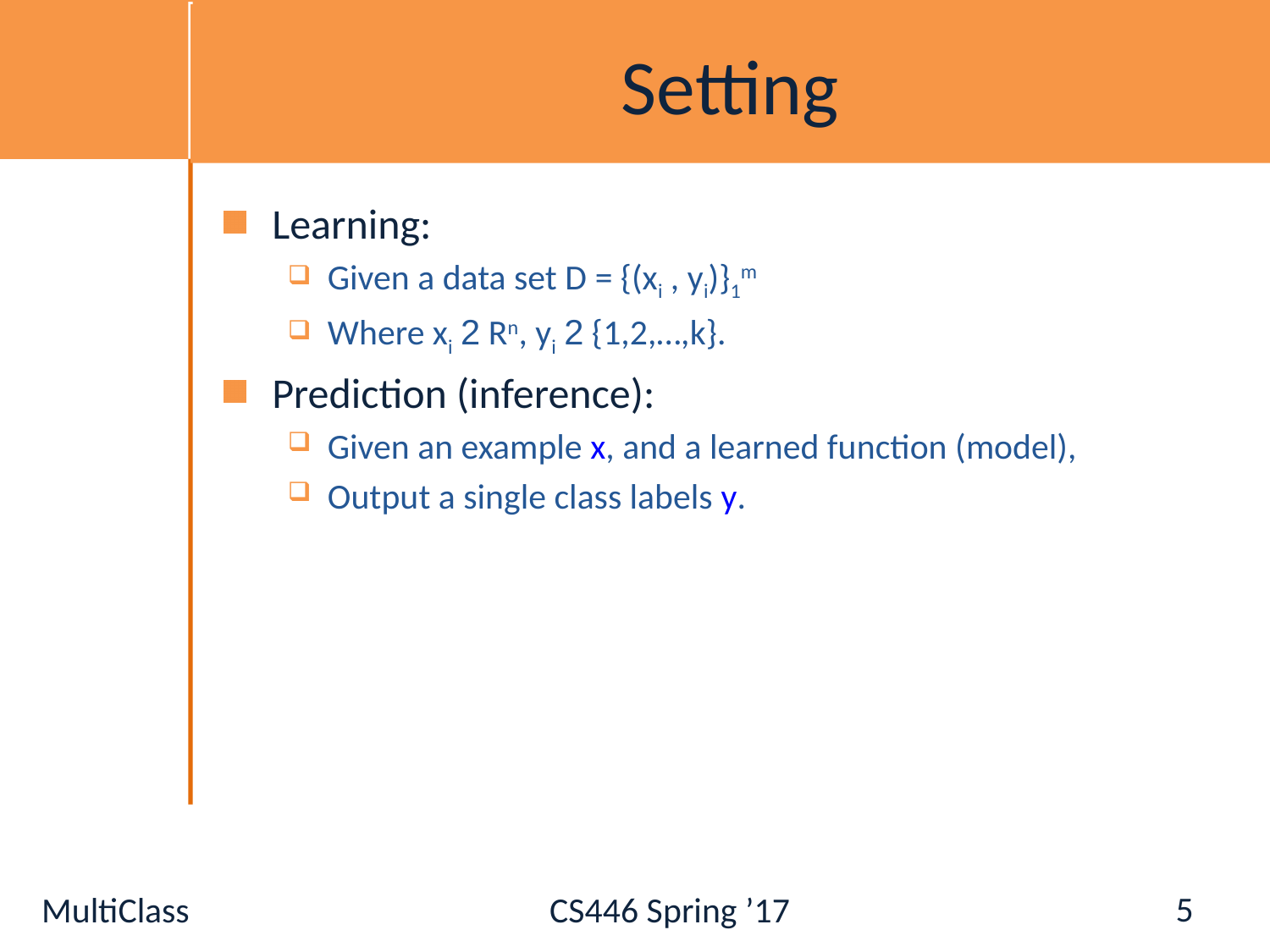

# Setting
Learning:
Given a data set D = {(xi , yi)}1m
Where xi 2 Rn, yi 2 {1,2,…,k}.
Prediction (inference):
Given an example x, and a learned function (model),
Output a single class labels y.

5